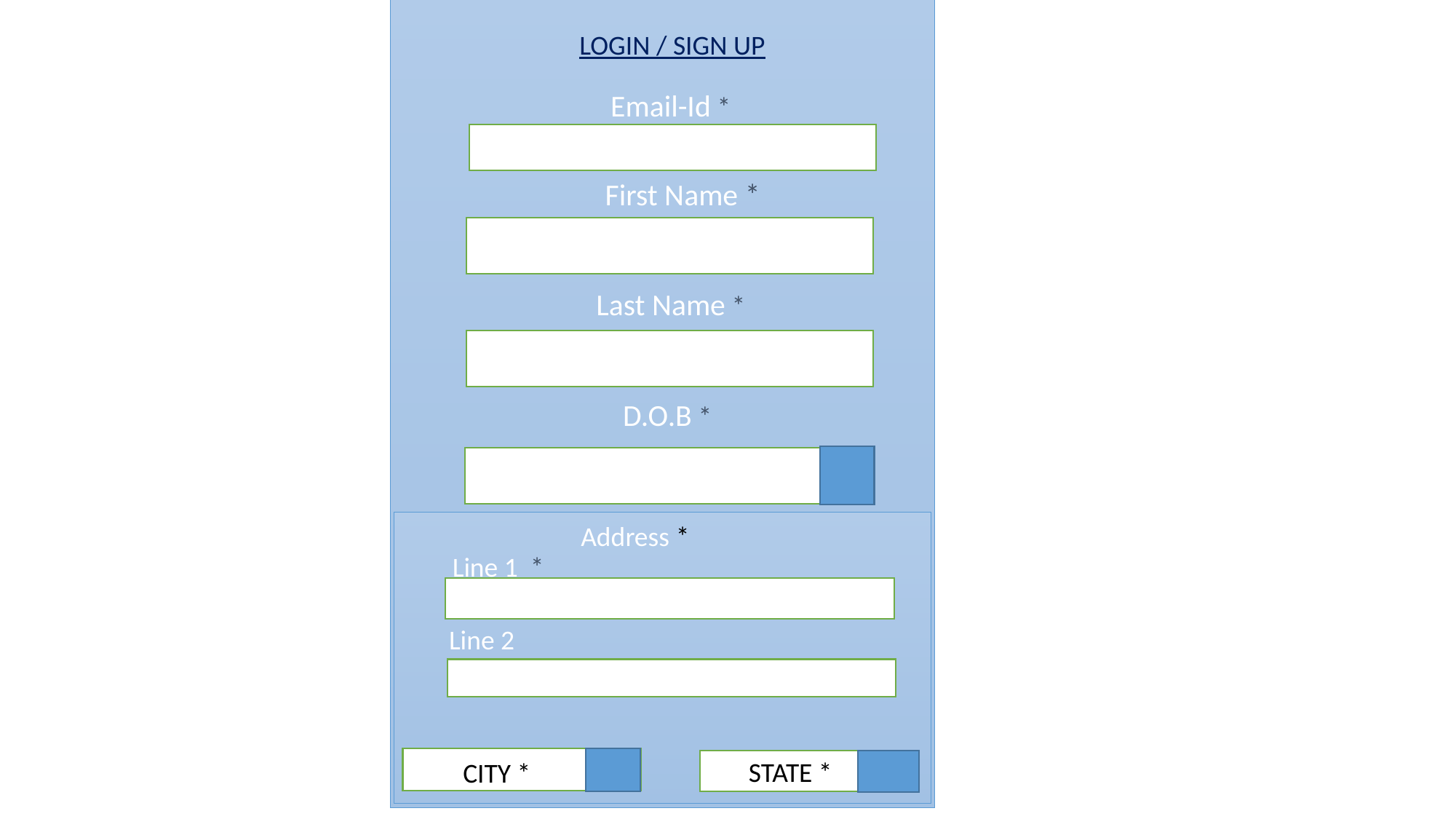

LOGIN / SIGN UP
Email-Id *

First Name *

Last Name *

D.O.B *

Address *
Line 1  *

Line 2

STATE *
CITY *